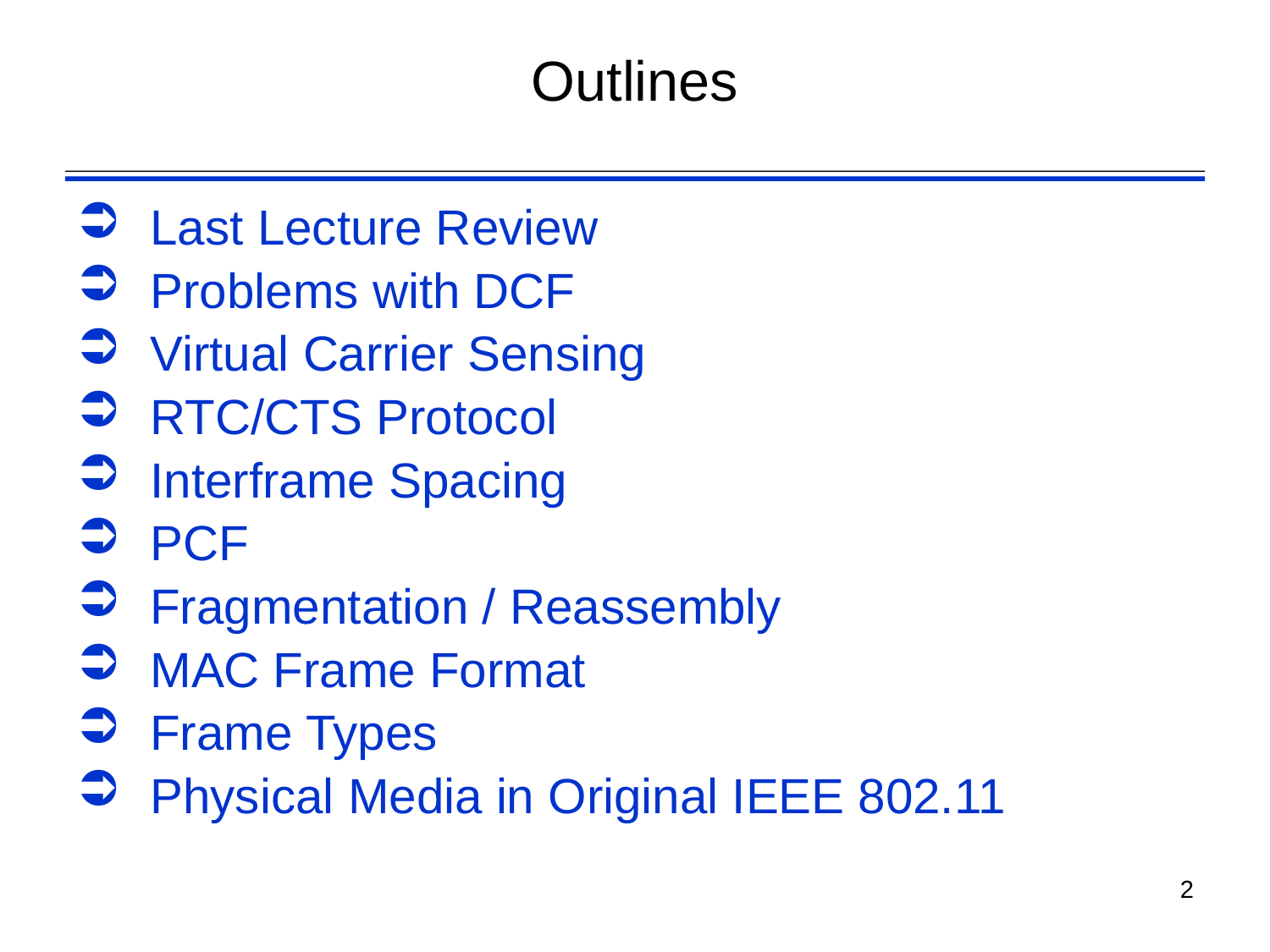

# Outlines
Last Lecture Review
Problems with DCF
Virtual Carrier Sensing
RTC/CTS Protocol
Interframe Spacing
PCF
Fragmentation / Reassembly
MAC Frame Format
Frame Types
Physical Media in Original IEEE 802.11
2